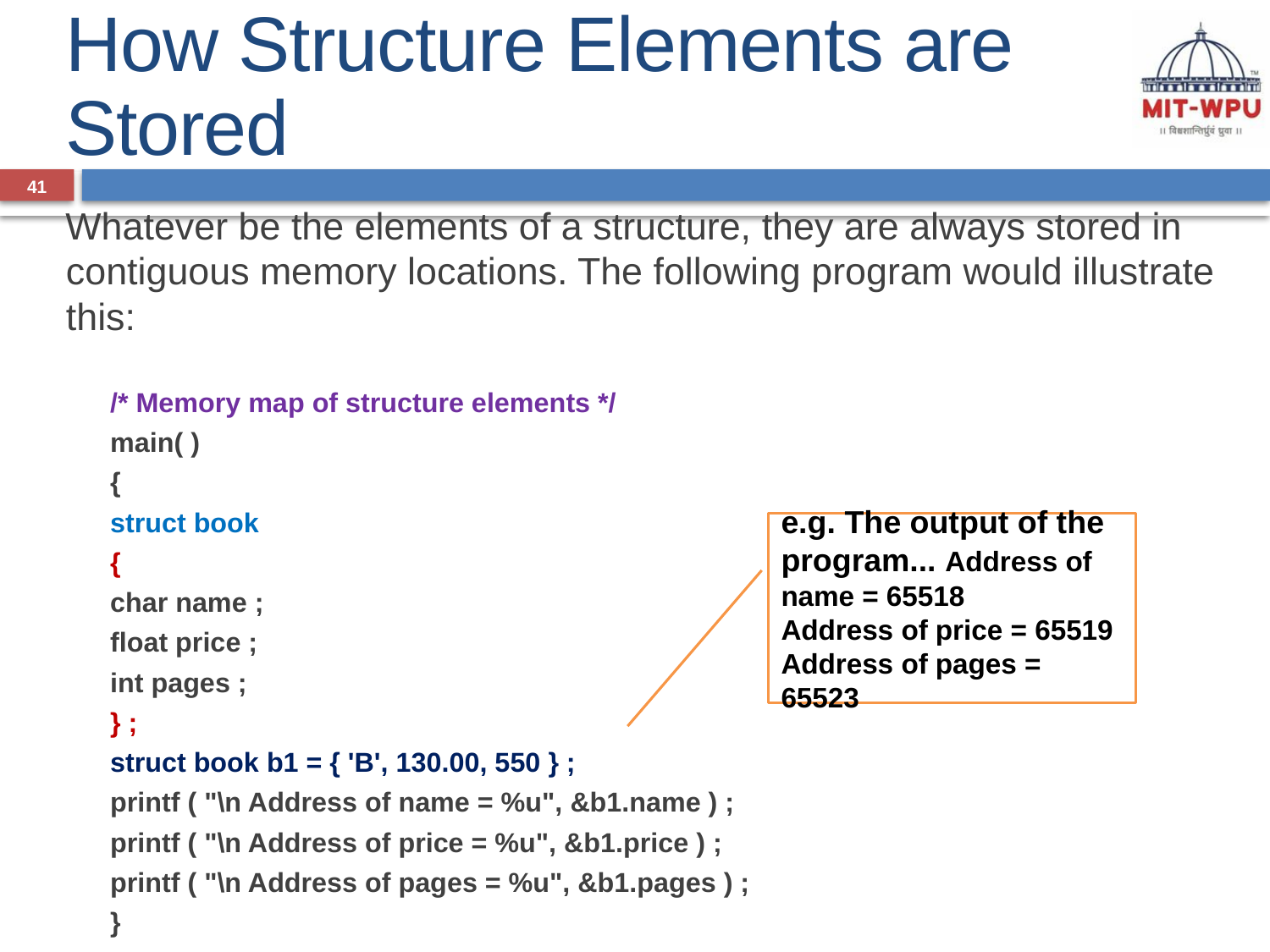

How Structure Elements are Stored
41
 Whatever be the elements of a structure, they are always stored in contiguous memory locations. The following program would illustrate this:

/* Memory map of structure elements */
main( )
{
struct book
{
	char name ;
	float price ;
	int pages ;
} ;
struct book b1 = { 'B', 130.00, 550 } ;
printf ( "\n Address of name = %u", &b1.name ) ;
printf ( "\n Address of price = %u", &b1.price ) ;
printf ( "\n Address of pages = %u", &b1.pages ) ;
}
e.g. The output of the program... Address of name = 65518
Address of price = 65519
Address of pages = 65523